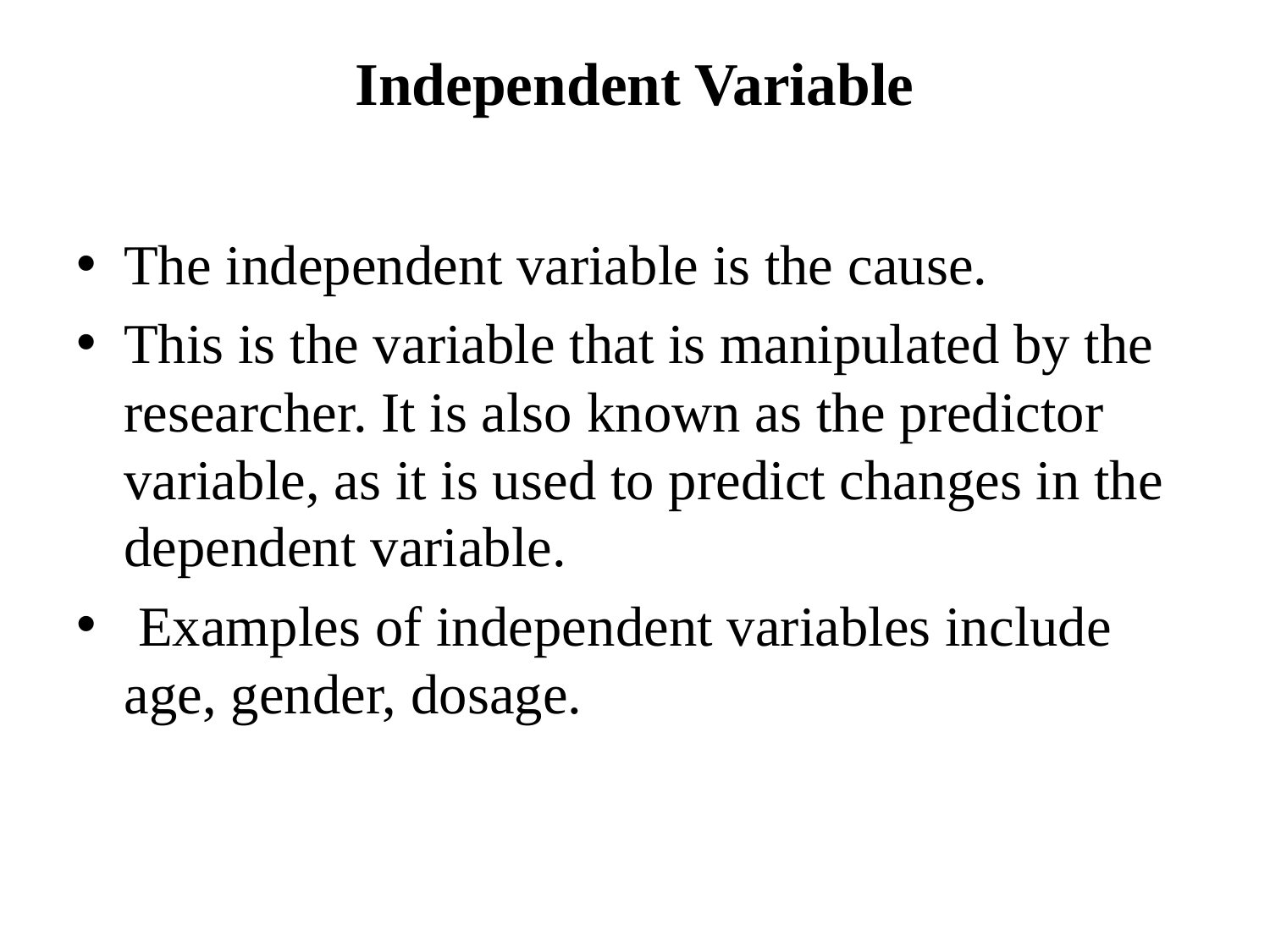

# Independent Variable
The independent variable is the cause.
This is the variable that is manipulated by the researcher. It is also known as the predictor variable, as it is used to predict changes in the dependent variable.
 Examples of independent variables include age, gender, dosage.